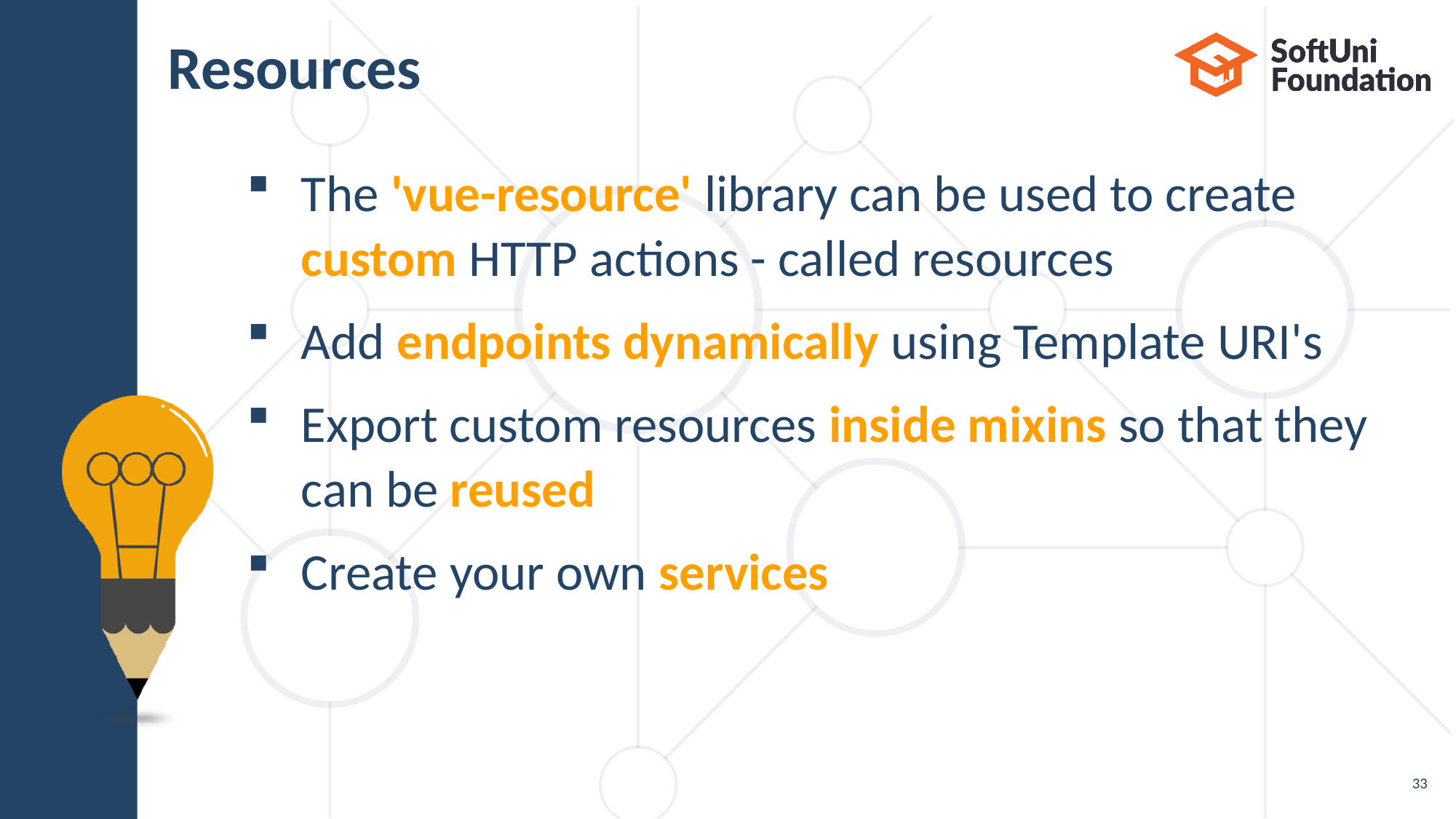

# Resources
The 'vue-resource' library can be used to create
custom HTTP actions - called resources
Add endpoints dynamically using Template URI's
Export custom resources inside mixins so that they
can be reused
Create your own services
33